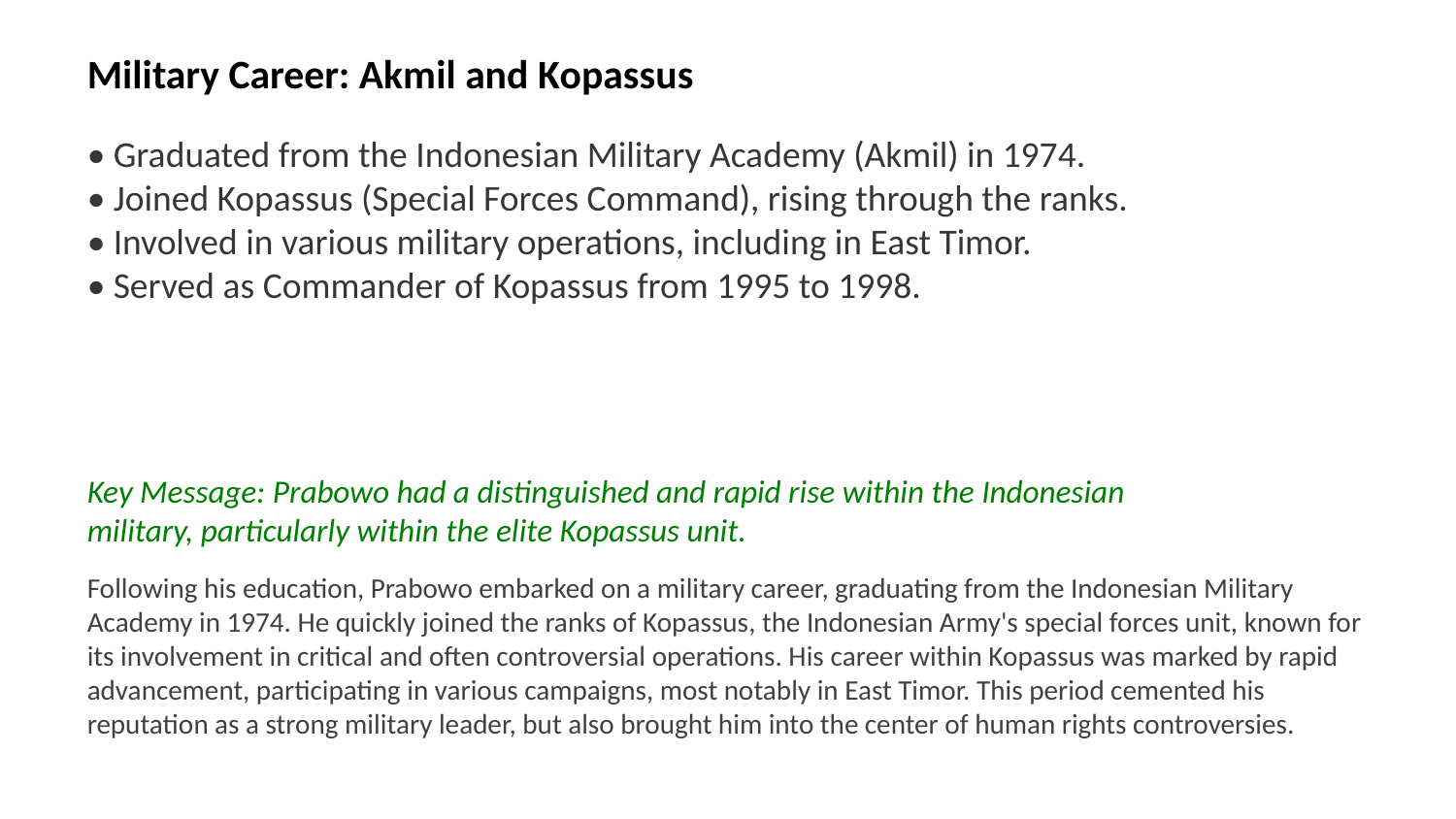

Military Career: Akmil and Kopassus
• Graduated from the Indonesian Military Academy (Akmil) in 1974.
• Joined Kopassus (Special Forces Command), rising through the ranks.
• Involved in various military operations, including in East Timor.
• Served as Commander of Kopassus from 1995 to 1998.
Key Message: Prabowo had a distinguished and rapid rise within the Indonesian military, particularly within the elite Kopassus unit.
Following his education, Prabowo embarked on a military career, graduating from the Indonesian Military Academy in 1974. He quickly joined the ranks of Kopassus, the Indonesian Army's special forces unit, known for its involvement in critical and often controversial operations. His career within Kopassus was marked by rapid advancement, participating in various campaigns, most notably in East Timor. This period cemented his reputation as a strong military leader, but also brought him into the center of human rights controversies.
Images: Prabowo Subianto military uniform, Kopassus badge, Akmil graduation, East Timor military operation, Indonesian Army